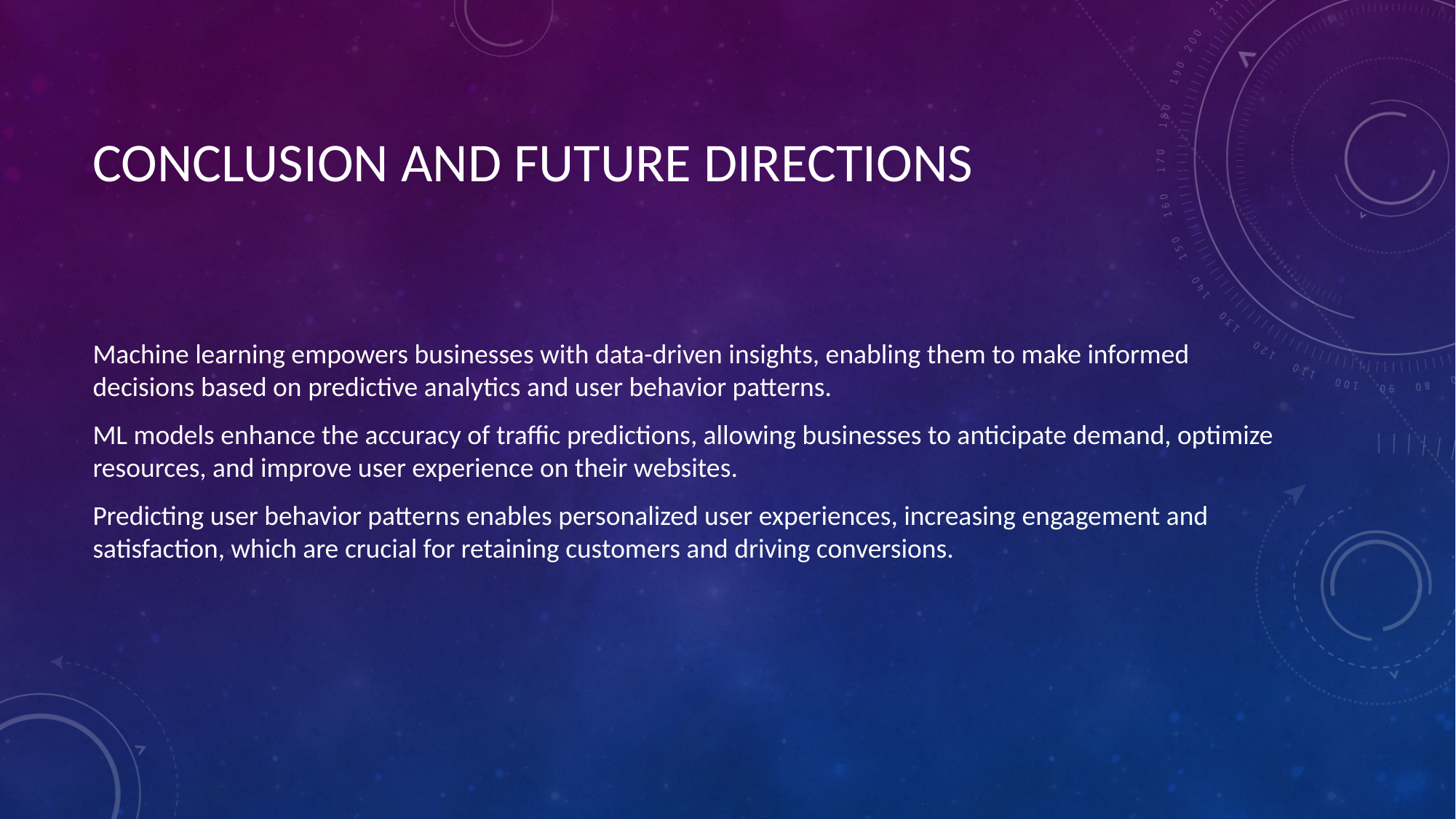

# Conclusion and Future Directions
Machine learning empowers businesses with data-driven insights, enabling them to make informed decisions based on predictive analytics and user behavior patterns.
ML models enhance the accuracy of traffic predictions, allowing businesses to anticipate demand, optimize resources, and improve user experience on their websites.
Predicting user behavior patterns enables personalized user experiences, increasing engagement and satisfaction, which are crucial for retaining customers and driving conversions.